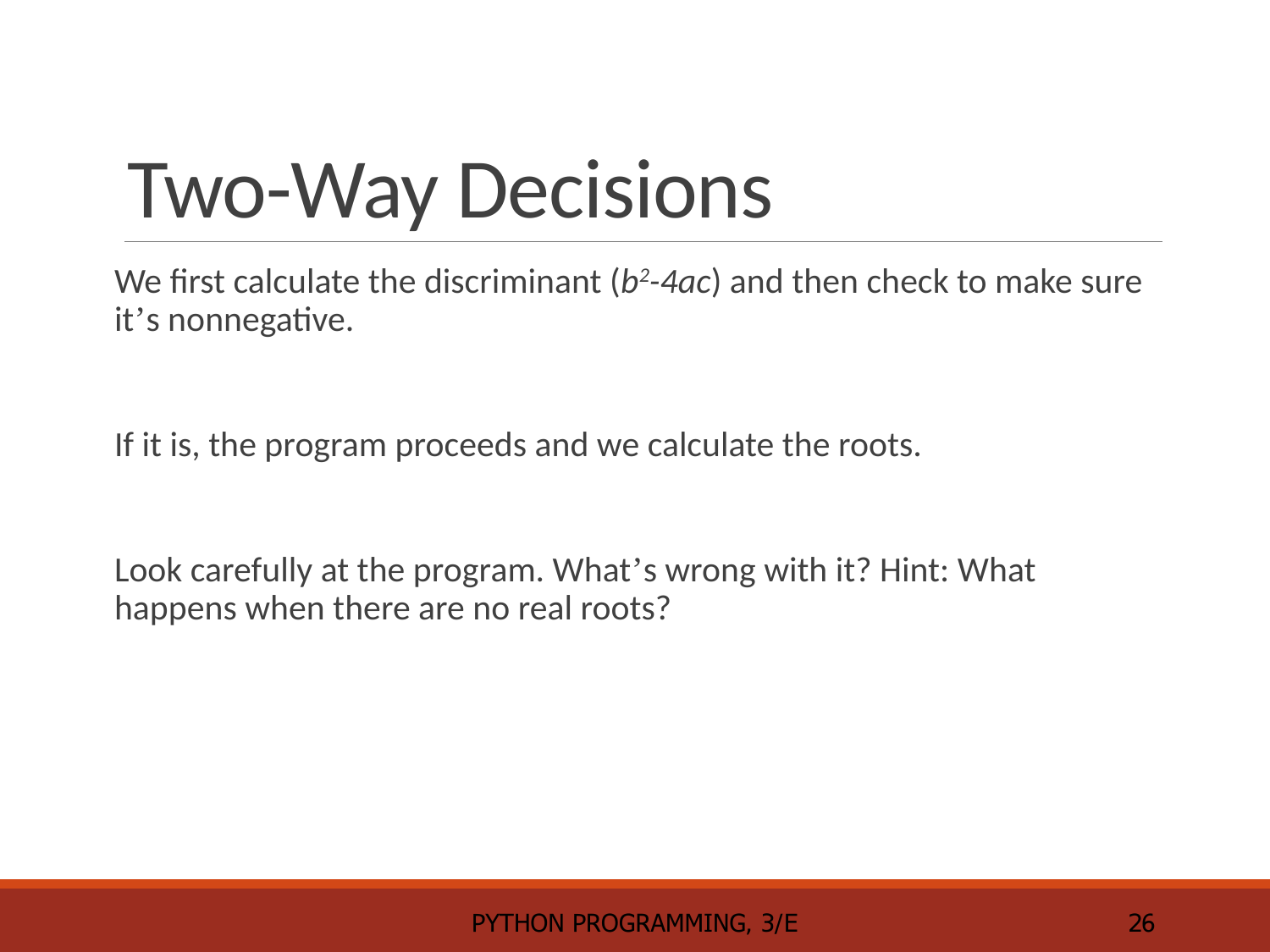

# Two-Way Decisions
We first calculate the discriminant (b2-4ac) and then check to make sure it’s nonnegative.

If it is, the program proceeds and we calculate the roots.

Look carefully at the program. What’s wrong with it? Hint: What happens when there are no real roots?
Python Programming, 3/e
26